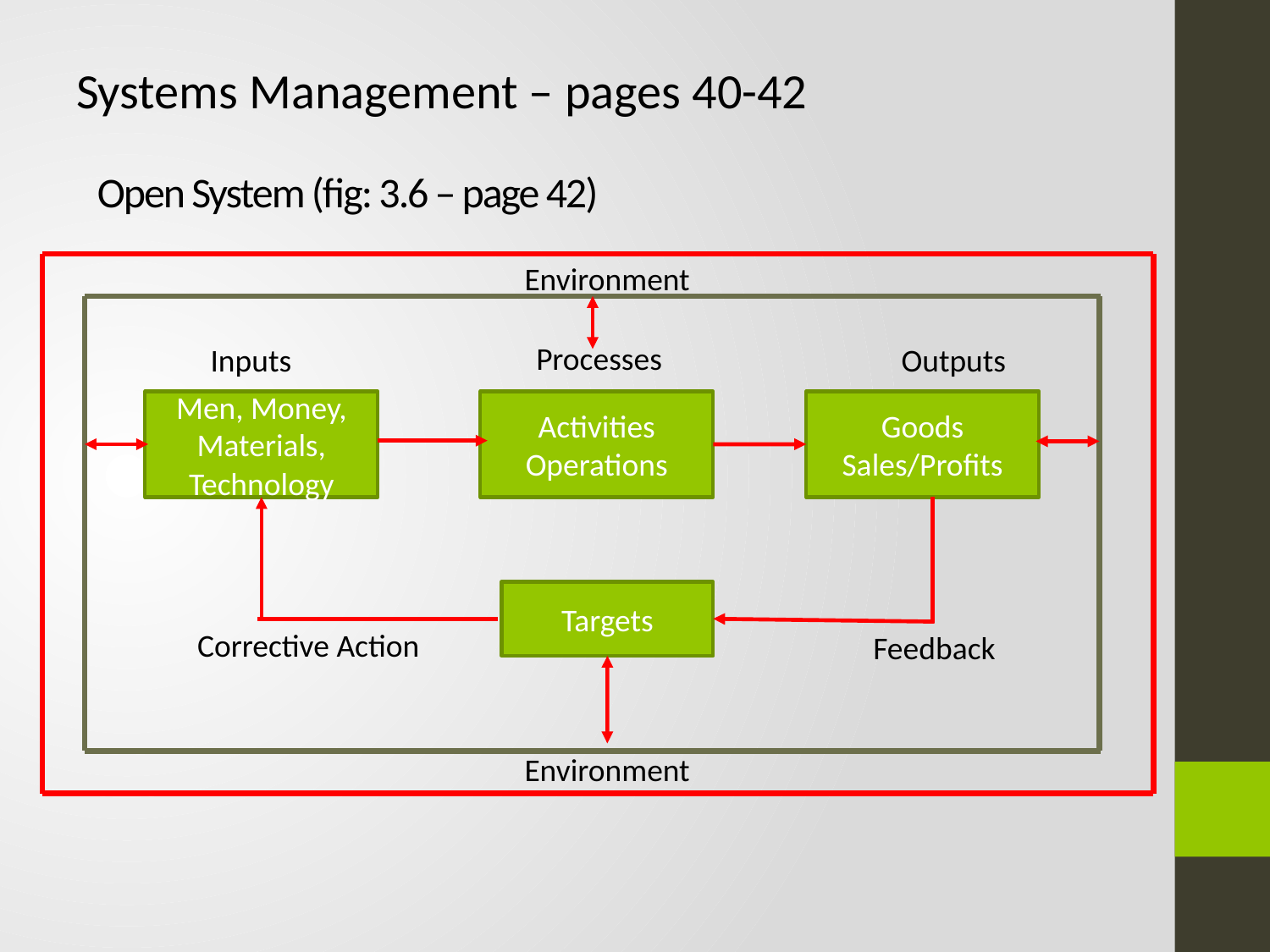

Systems Management – pages 40-42
# Open System (fig: 3.6 – page 42)
Environment
Processes
Inputs
Outputs
Activities
Operations
Goods
Sales/Profits
Men, Money, Materials, Technology
Targets
Corrective Action
Feedback
Environment